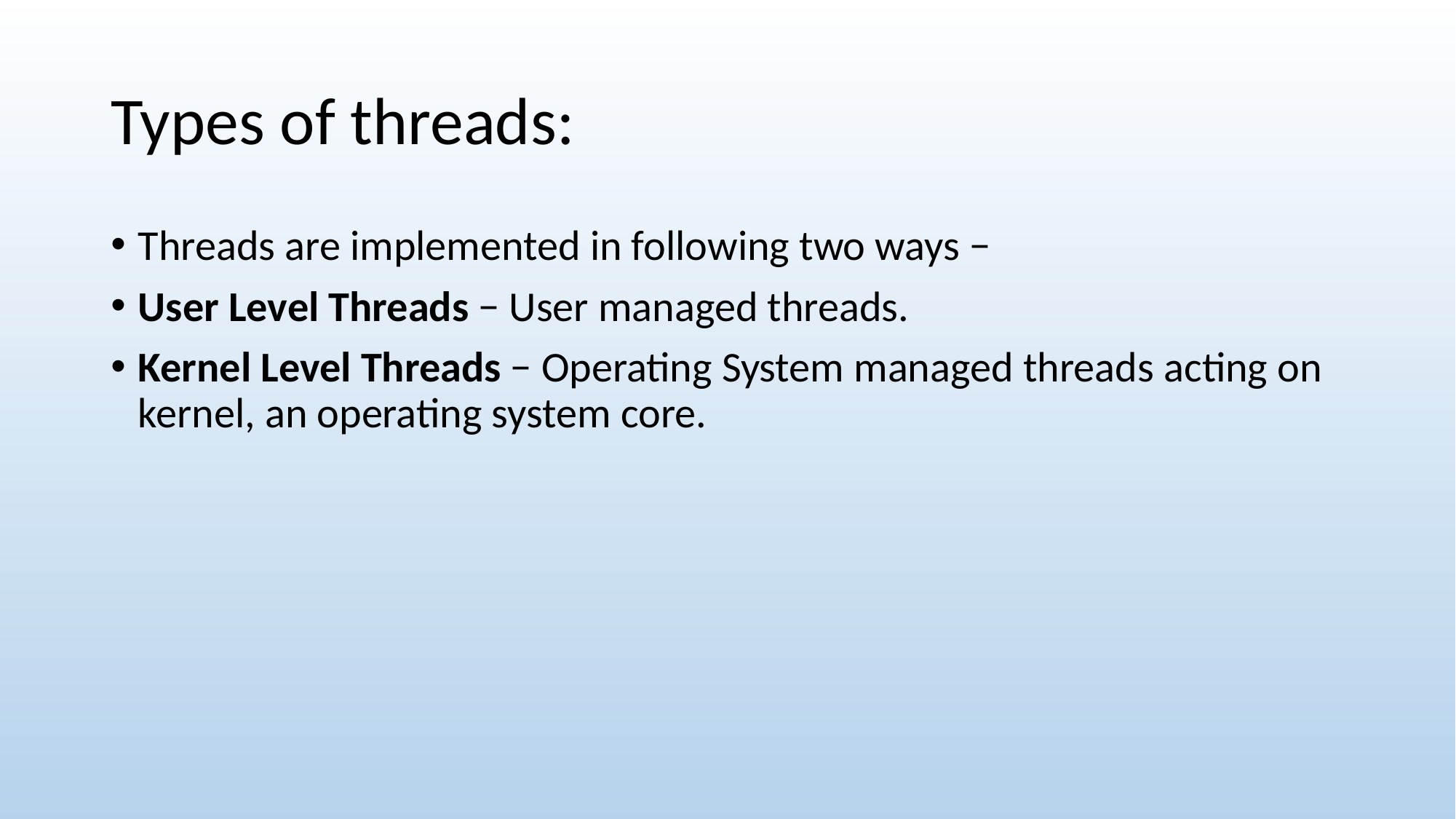

# Types of threads:
Threads are implemented in following two ways −
User Level Threads − User managed threads.
Kernel Level Threads − Operating System managed threads acting on kernel, an operating system core.